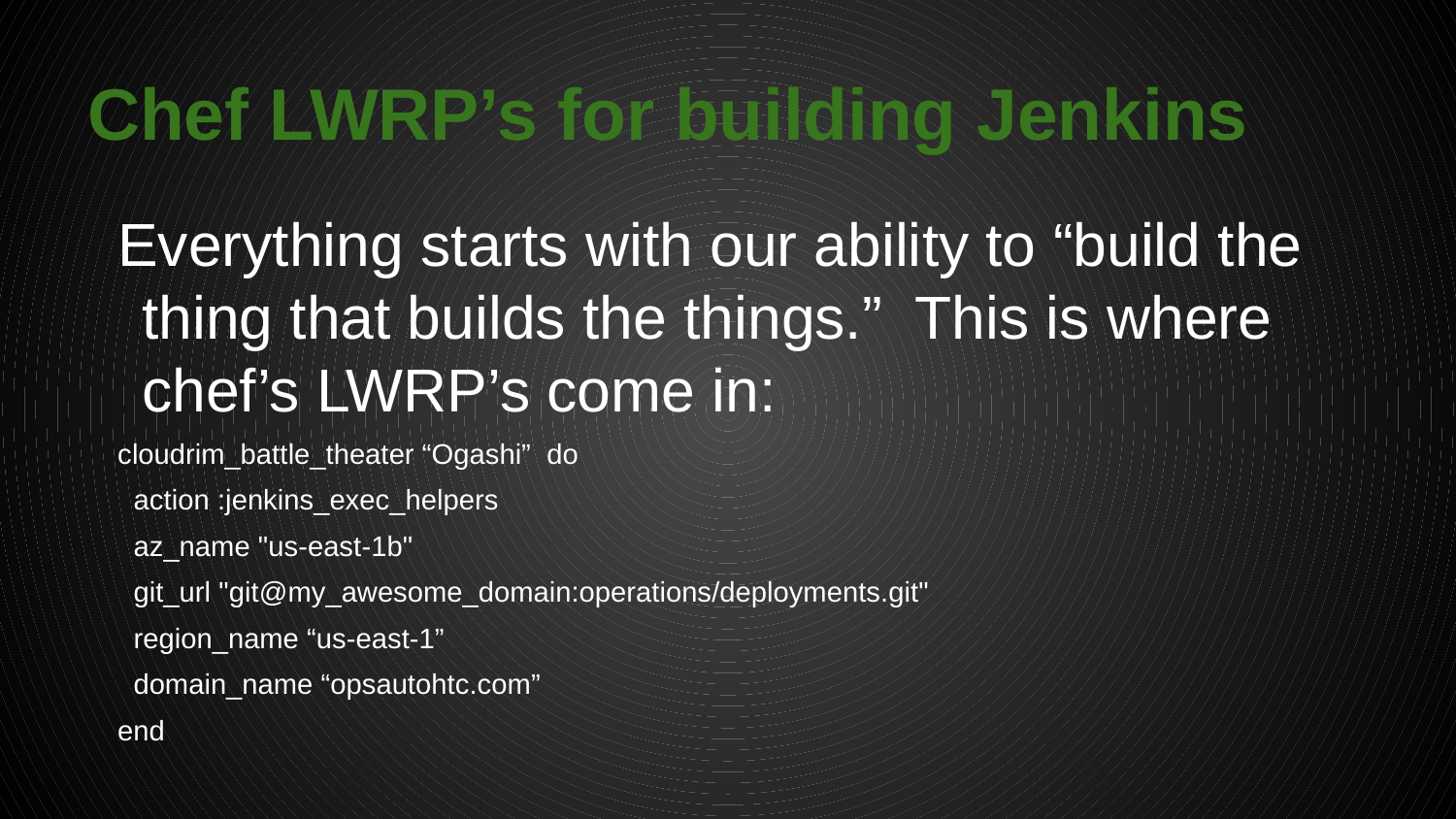

# Chef LWRP’s for building Jenkins
Everything starts with our ability to “build the thing that builds the things.”  This is where chef’s LWRP’s come in:
cloudrim_battle_theater “Ogashi”  do
  action :jenkins_exec_helpers
  az_name "us-east-1b"
  git_url "git@my_awesome_domain:operations/deployments.git"
  region_name “us-east-1”
  domain_name “opsautohtc.com”
end